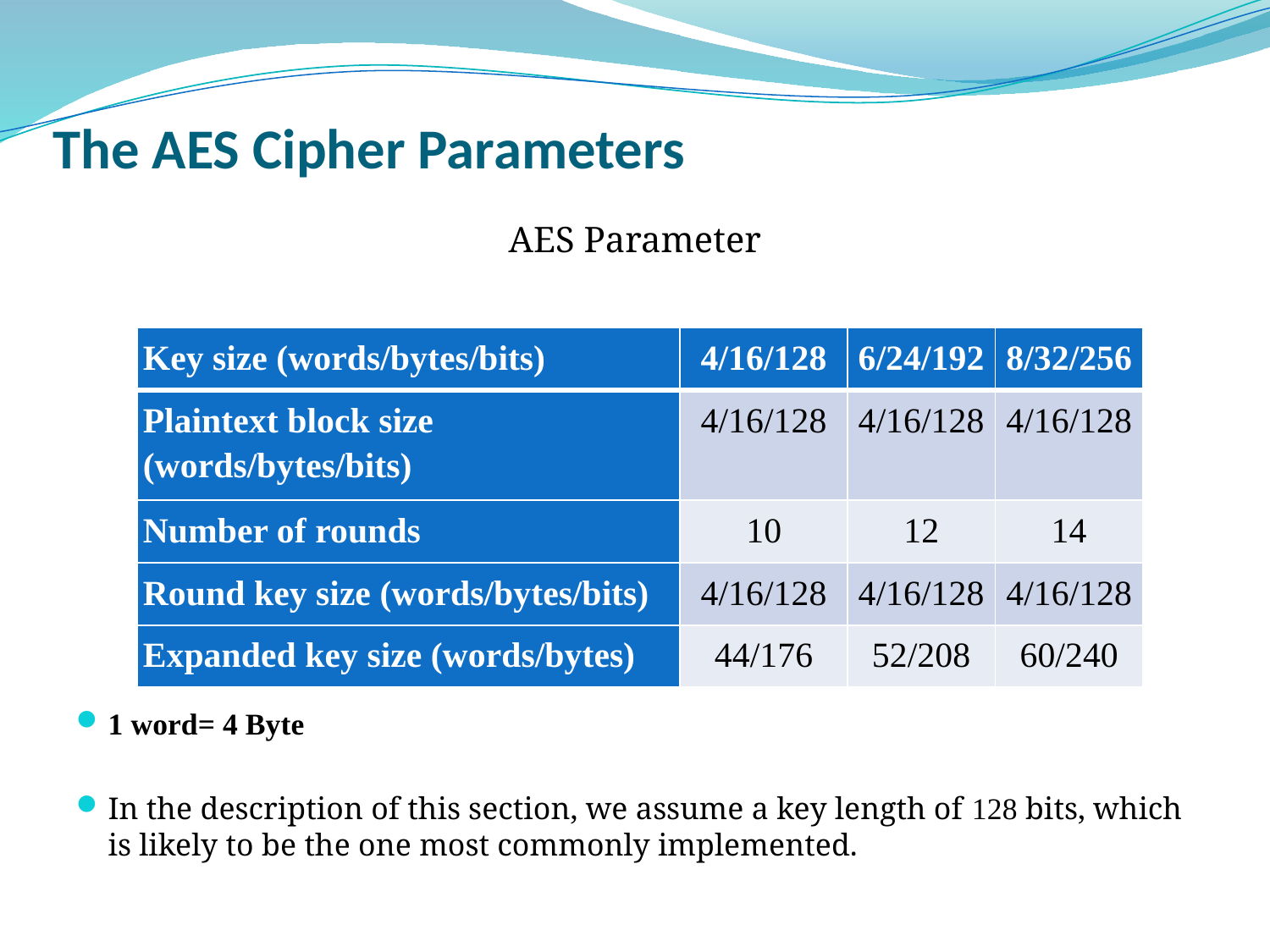

# The AES Cipher Parameters
AES Parameter

1 word= 4 Byte

In the description of this section, we assume a key length of 128 bits, which is likely to be the one most commonly implemented.

| Key size (words/bytes/bits) | 4/16/128 | 6/24/192 | 8/32/256 |
| --- | --- | --- | --- |
| Plaintext block size (words/bytes/bits) | 4/16/128 | 4/16/128 | 4/16/128 |
| Number of rounds | 10 | 12 | 14 |
| Round key size (words/bytes/bits) | 4/16/128 | 4/16/128 | 4/16/128 |
| Expanded key size (words/bytes) | 44/176 | 52/208 | 60/240 |